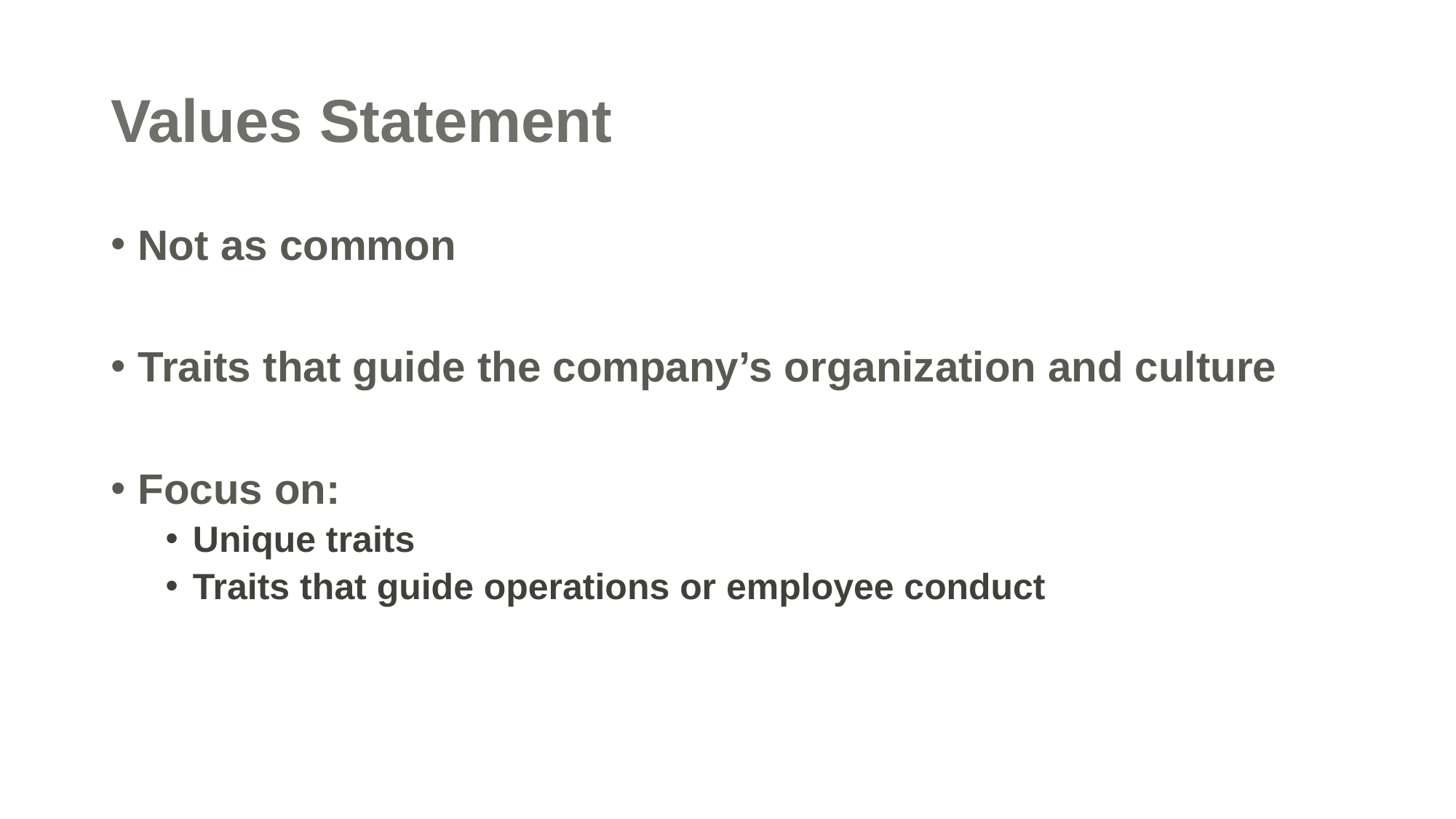

# Values Statement
Not as common

Traits that guide the company’s organization and culture

Focus on:
Unique traits
Traits that guide operations or employee conduct